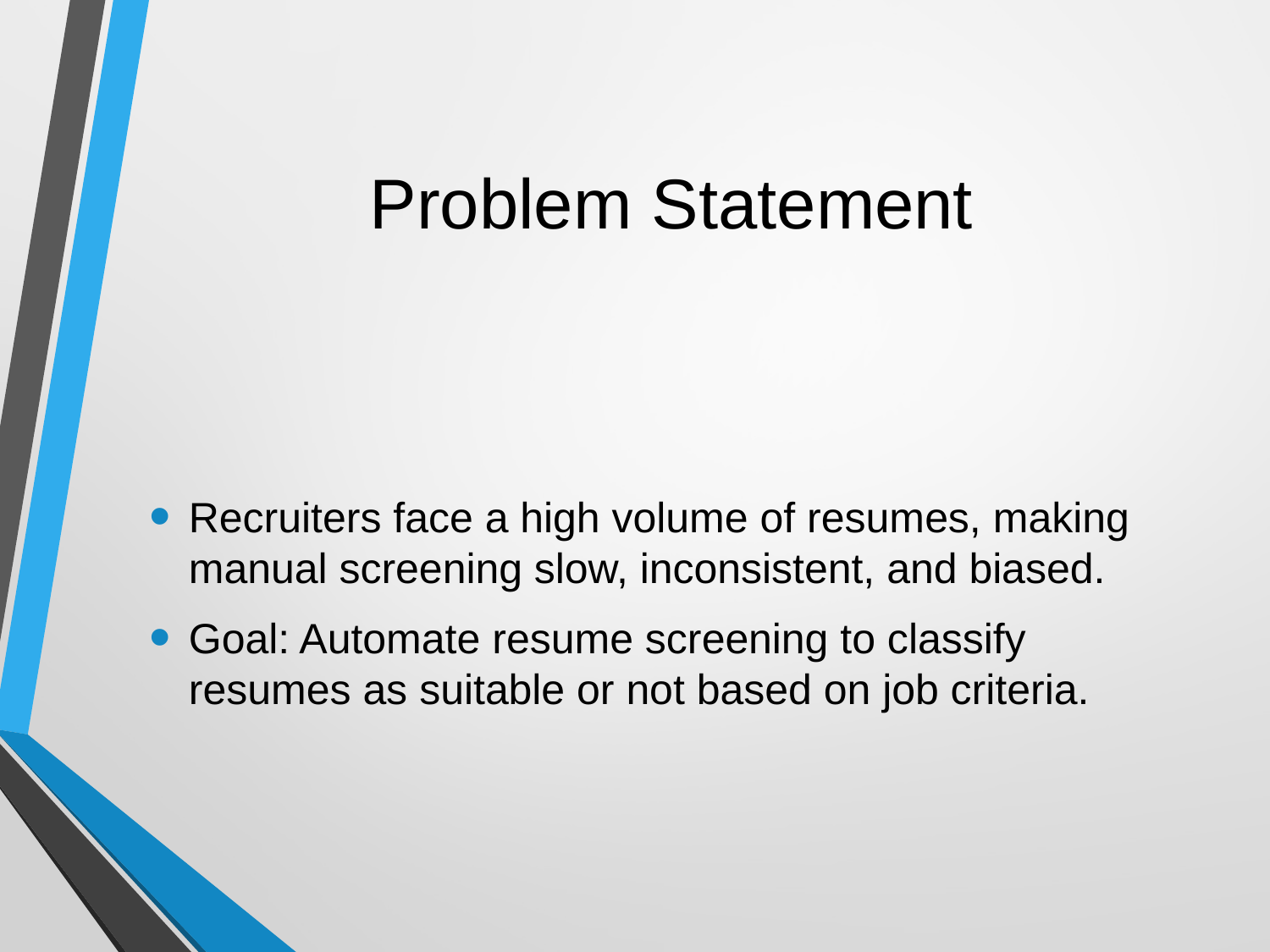

# Problem Statement
Recruiters face a high volume of resumes, making manual screening slow, inconsistent, and biased.
Goal: Automate resume screening to classify resumes as suitable or not based on job criteria.